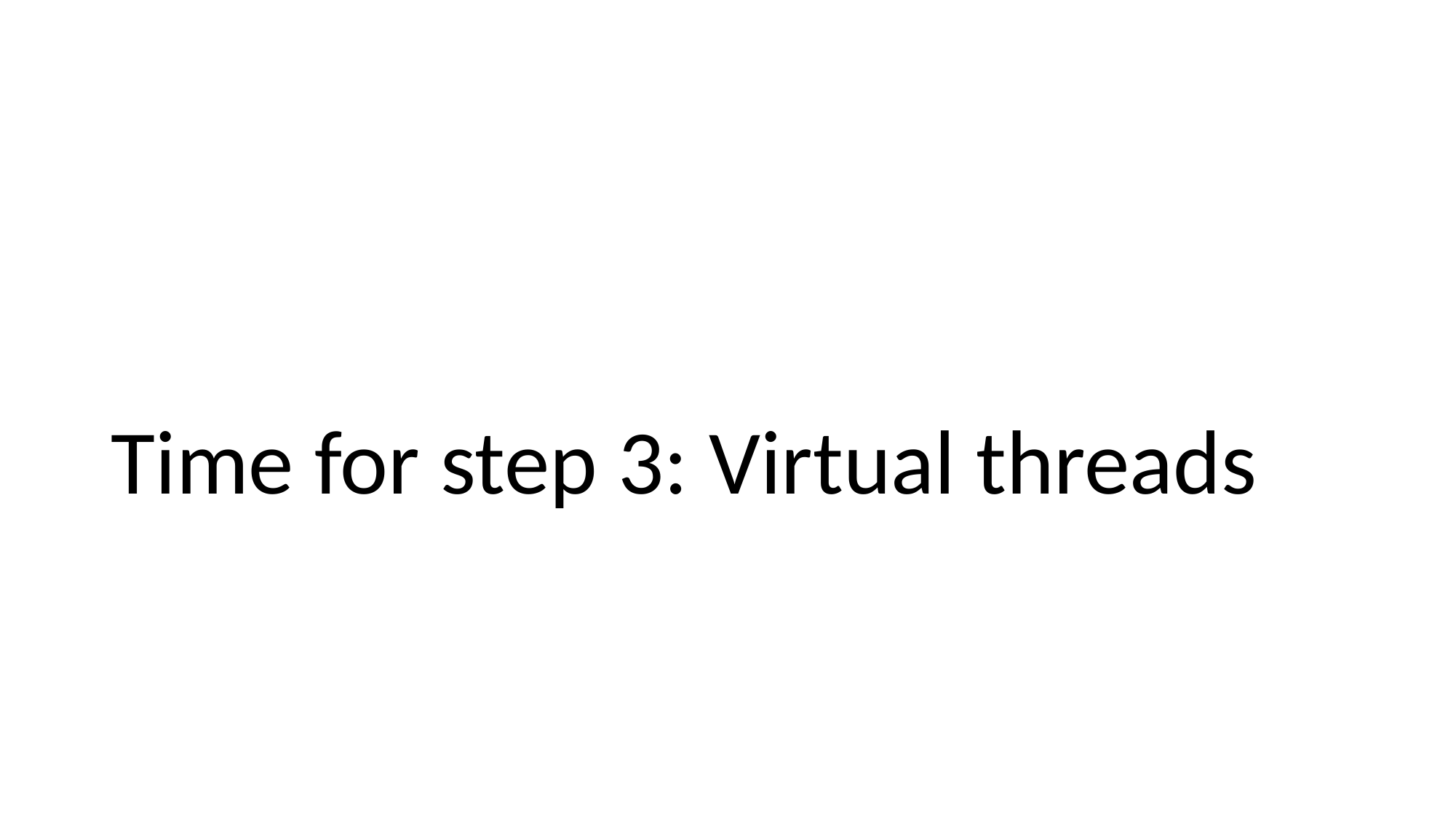

# Time for step 3: Virtual threads